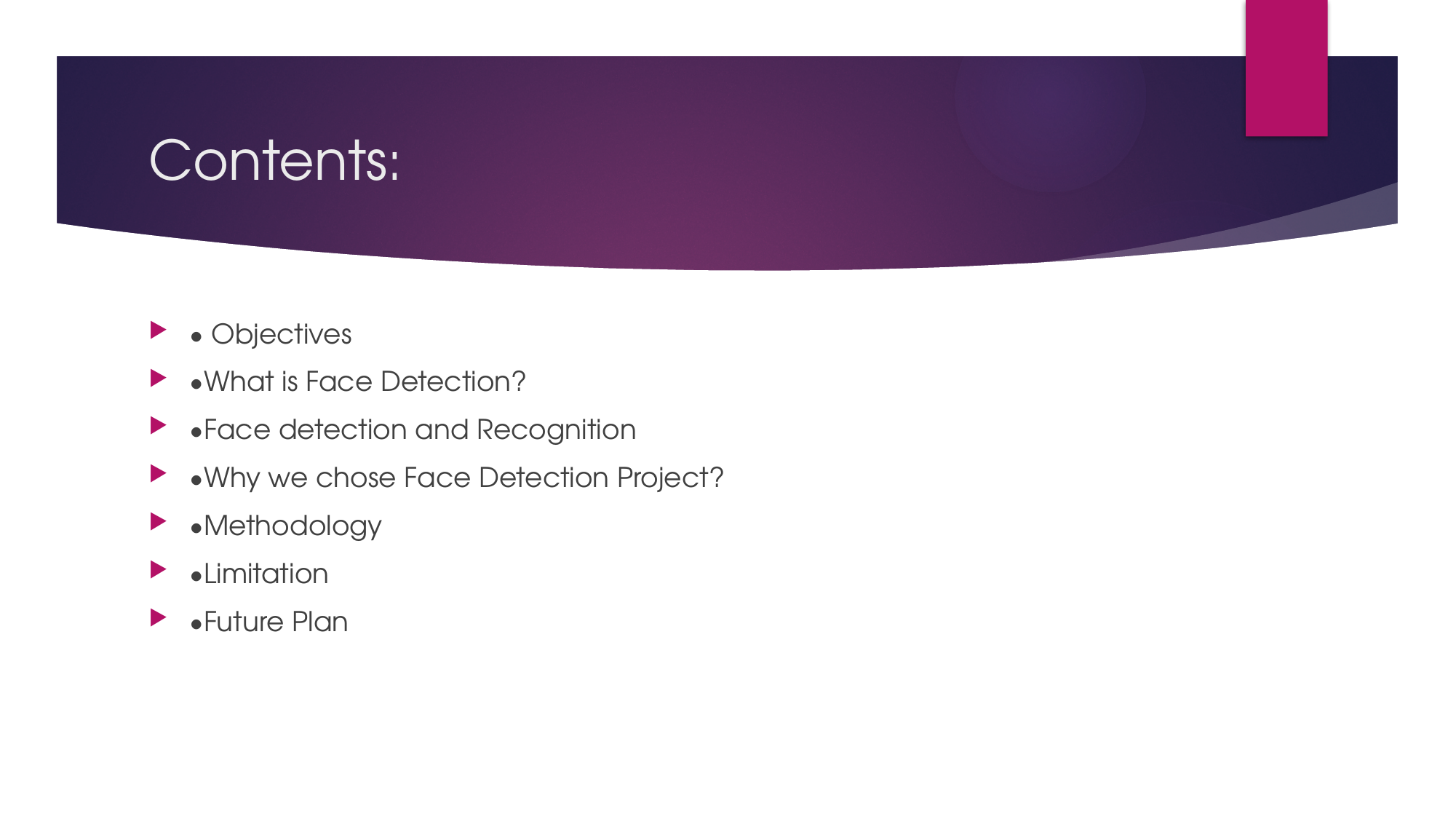

# Contents:
• Objectives
•What is Face Detection?
•Face detection and Recognition
•Why we chose Face Detection Project?
•Methodology
•Limitation
•Future Plan